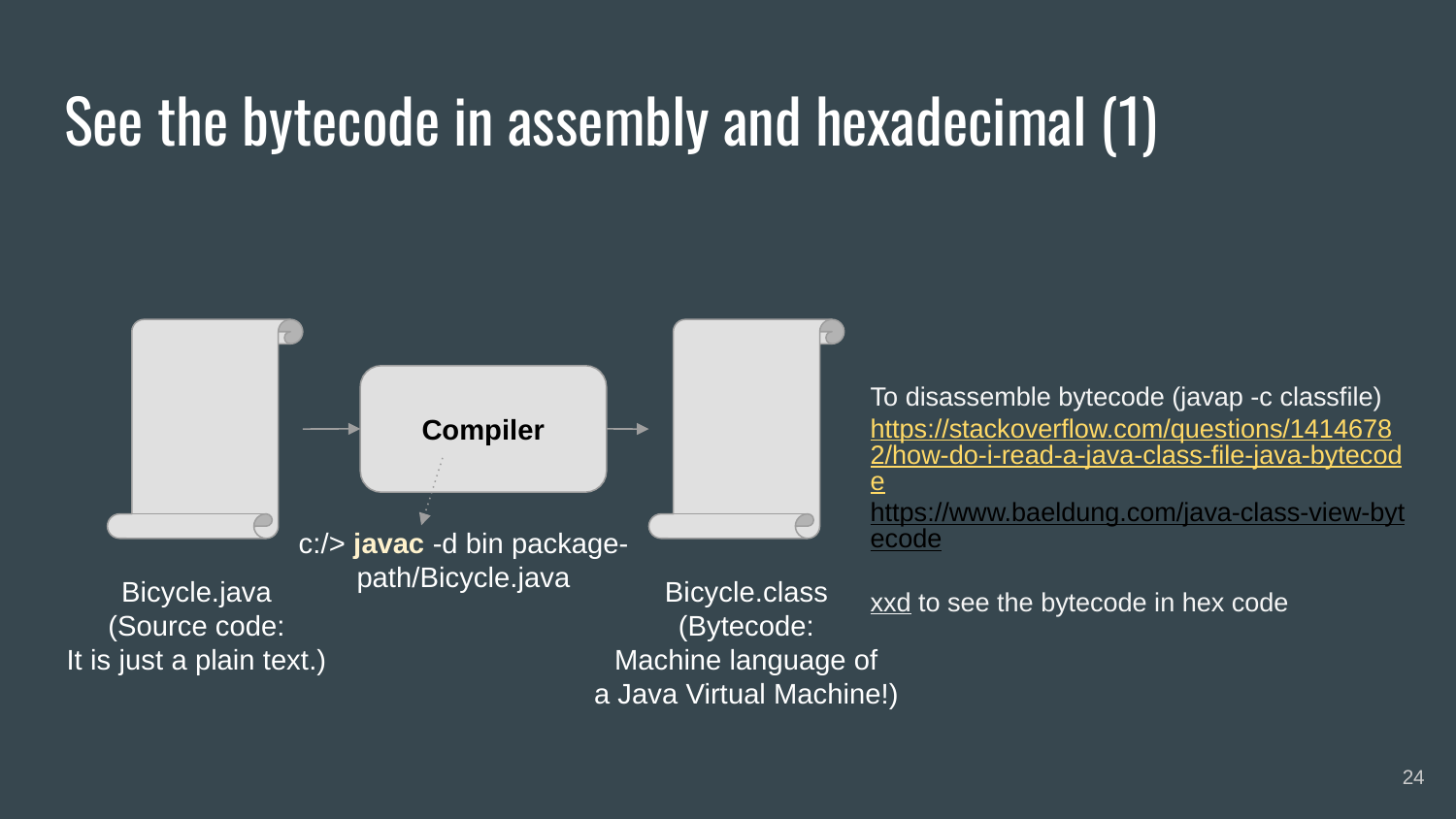

# See the bytecode in assembly and hexadecimal (1)

Compiler
To disassemble bytecode (javap -c classfile)
https://stackoverflow.com/questions/14146782/how-do-i-read-a-java-class-file-java-bytecode
https://www.baeldung.com/java-class-view-bytecode
xxd to see the bytecode in hex code
c:/> javac -d bin package-path/Bicycle.java
Bicycle.java
(Source code:
It is just a plain text.)
Bicycle.class
(Bytecode:
Machine language of
a Java Virtual Machine!)
24